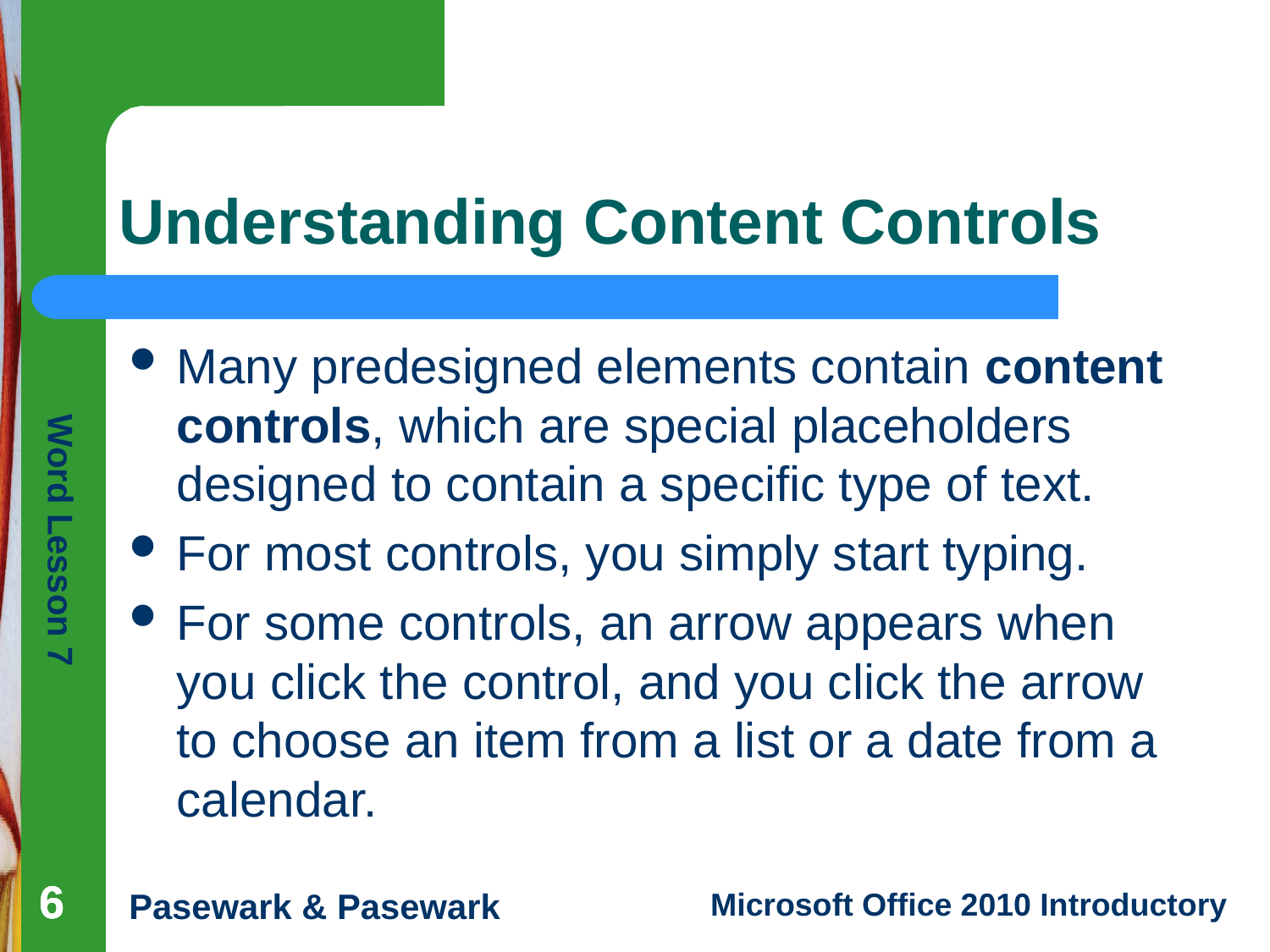

# Understanding Content Controls
Many predesigned elements contain content controls, which are special placeholders designed to contain a specific type of text.
For most controls, you simply start typing.
For some controls, an arrow appears when you click the control, and you click the arrow to choose an item from a list or a date from a calendar.

6
6
6